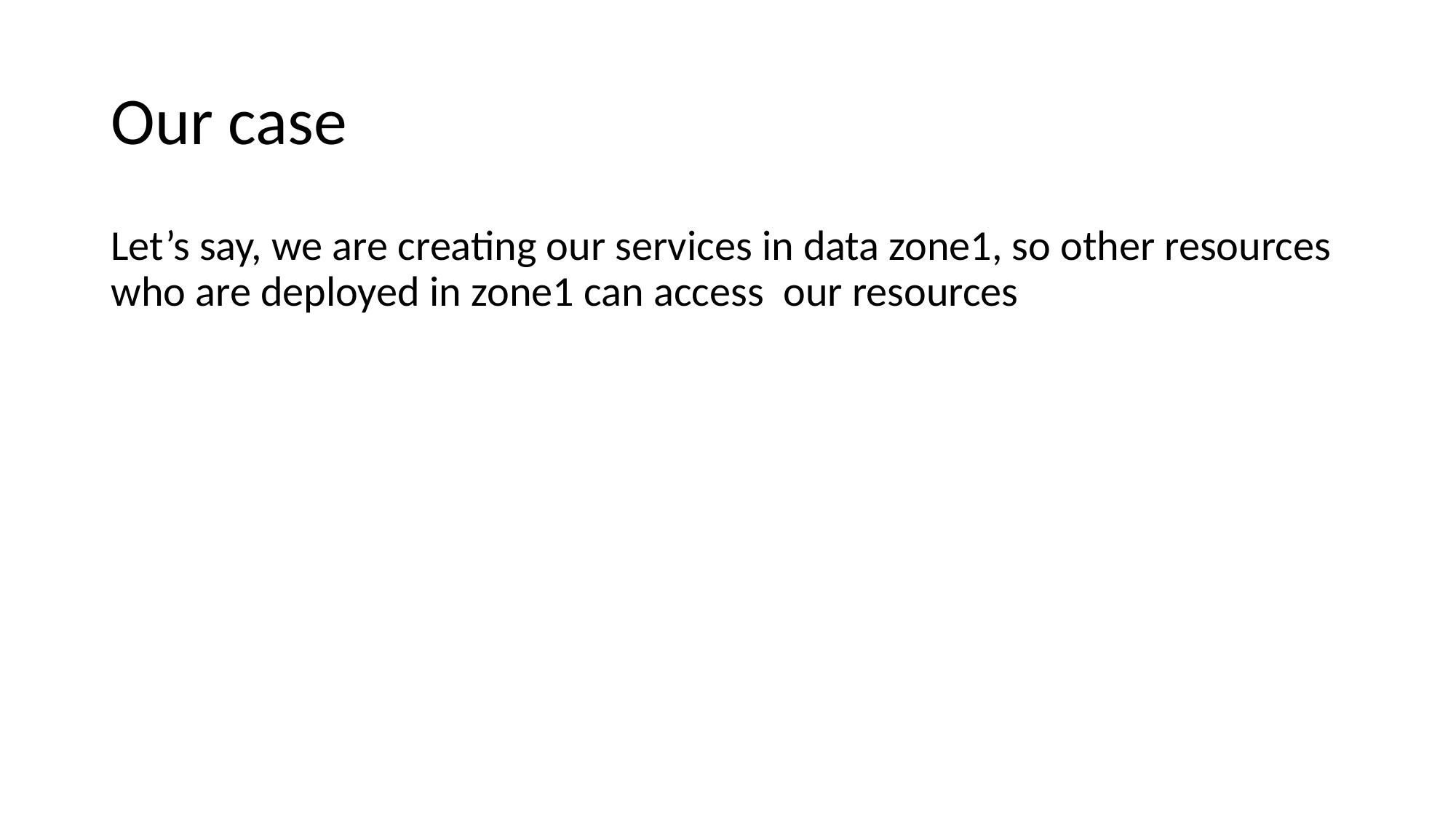

# Our case
Let’s say, we are creating our services in data zone1, so other resources who are deployed in zone1 can access  our resources